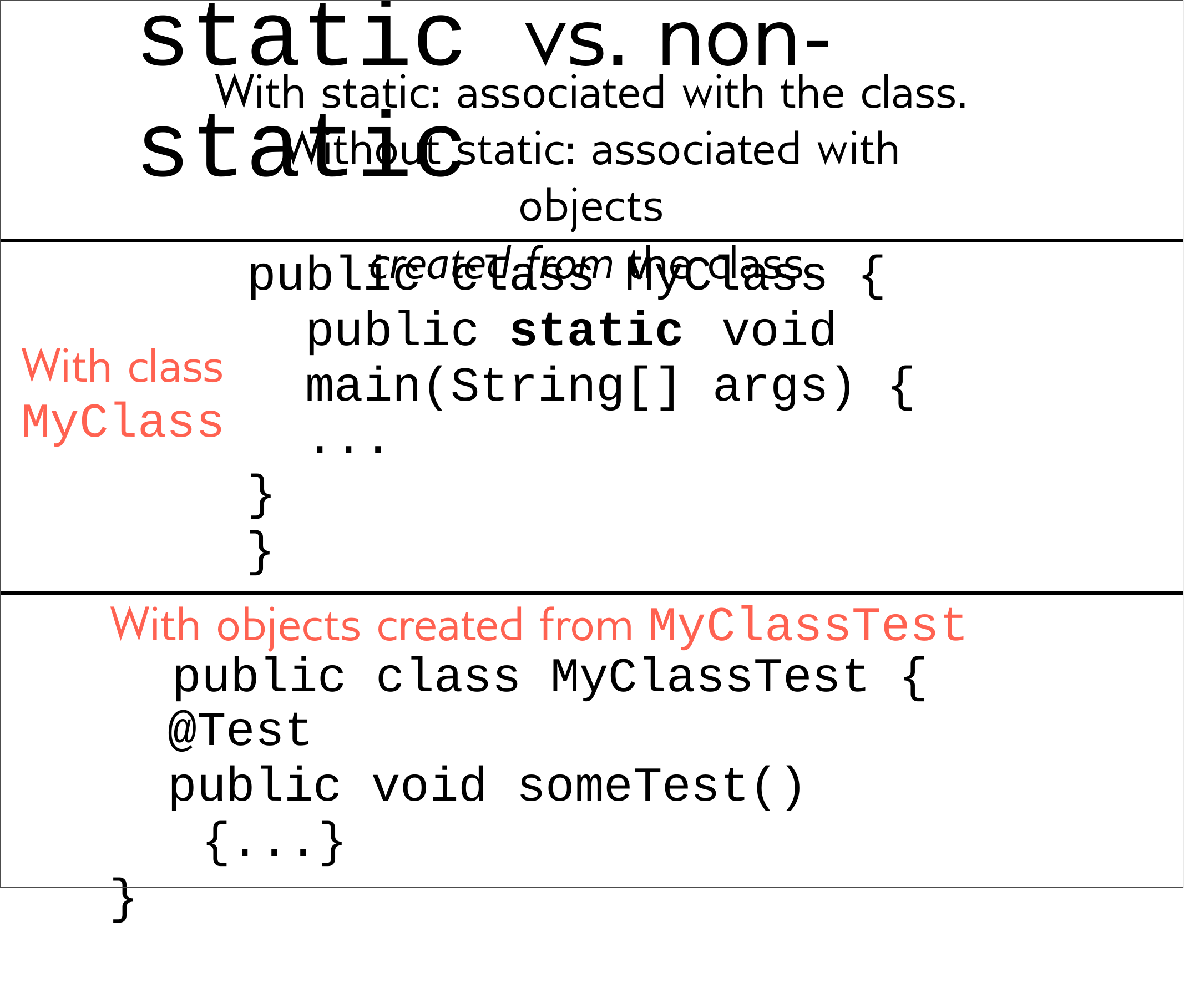

# static vs. non-static
With static: associated with the class.
Without static: associated with objects
created from the class.
public class MyClass {  public static	void  main(String[] args) {
...
}
}

With class
MyClass
With objects created from MyClassTest  public class MyClassTest {
@Test
public void someTest() {...}
}